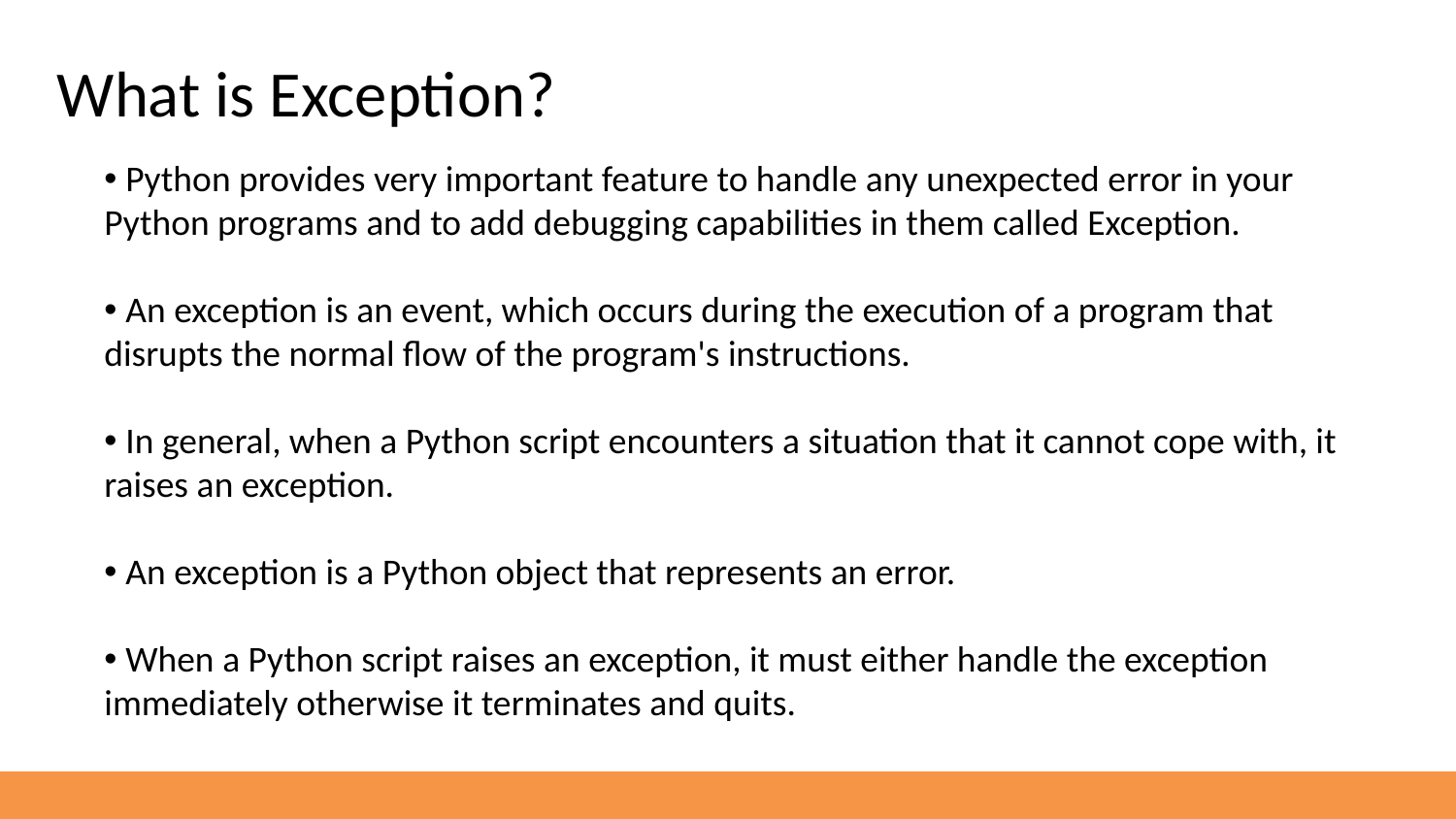

What is Exception?
 Python provides very important feature to handle any unexpected error in your Python programs and to add debugging capabilities in them called Exception.

 An exception is an event, which occurs during the execution of a program that disrupts the normal flow of the program's instructions.

 In general, when a Python script encounters a situation that it cannot cope with, it raises an exception.

 An exception is a Python object that represents an error.

 When a Python script raises an exception, it must either handle the exception immediately otherwise it terminates and quits.